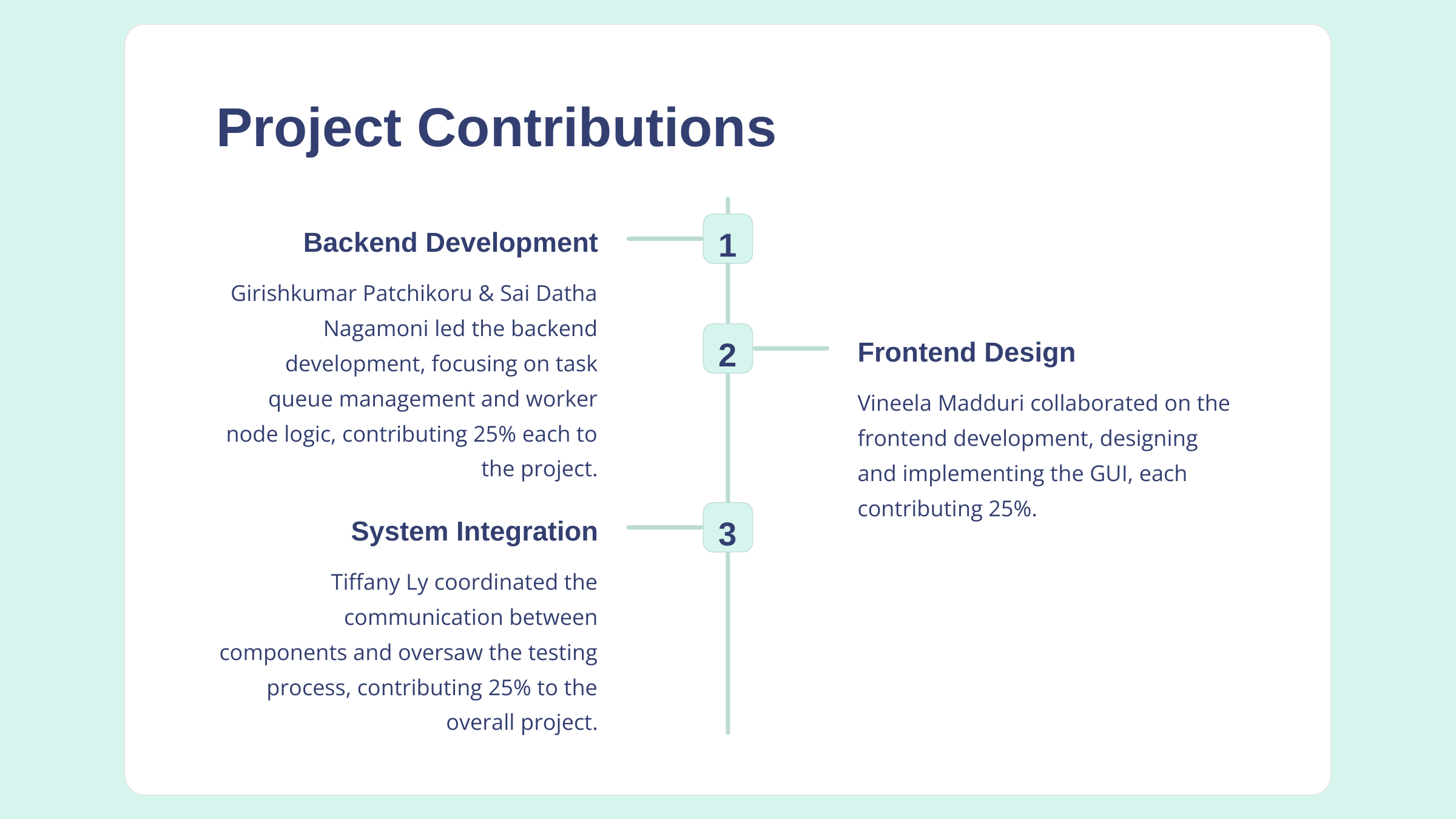

Project Contributions

1
Backend Development

Girishkumar Patchikoru & Sai Datha Nagamoni led the backend development, focusing on task queue management and worker node logic, contributing 25% each to the project.

2
Frontend Design

Vineela Madduri collaborated on the frontend development, designing and implementing the GUI, each contributing 25%.

3
System Integration

Tiffany Ly coordinated the communication between components and oversaw the testing process, contributing 25% to the overall project.